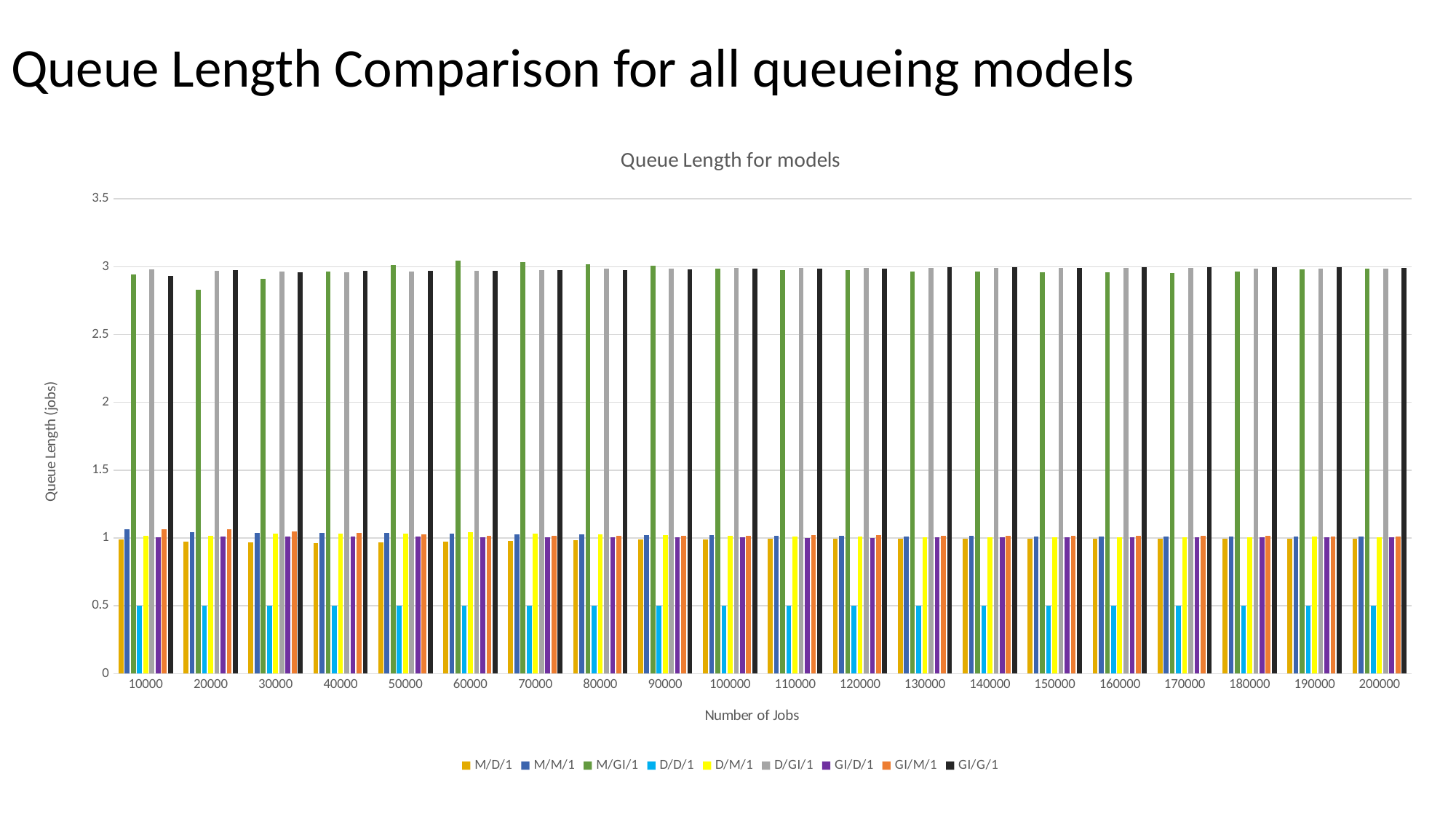

Queue Length Comparison for all queueing models

### Chart: Queue Length for models

| Category | M/D/1 | M/M/1 | M/GI/1 | D/D/1 | D/M/1 | D/GI/1 | GI/D/1 | GI/M/1 | GI/G/1 |
|---|---|---|---|---|---|---|---|---|---|
| 10000 | 0.986974 | 1.06623 | 2.94381 | 0.5 | 1.01354 | 2.9794 | 1.00533 | 1.06388 | 2.93105 |
| 20000 | 0.970566 | 1.0427 | 2.83233 | 0.5 | 1.01374 | 2.96794 | 1.00824 | 1.0639 | 2.97343 |
| 30000 | 0.96898 | 1.03943 | 2.91272 | 0.5 | 1.03082 | 2.96233 | 1.00966 | 1.04833 | 2.96098 |
| 40000 | 0.961819 | 1.03825 | 2.96436 | 0.5 | 1.03073 | 2.95704 | 1.01102 | 1.03884 | 2.96809 |
| 50000 | 0.968953 | 1.03826 | 3.00982 | 0.5 | 1.03252 | 2.96527 | 1.00887 | 1.02514 | 2.96706 |
| 60000 | 0.974793 | 1.03263 | 3.04335 | 0.5 | 1.04054 | 2.97059 | 1.0075 | 1.01664 | 2.97191 |
| 70000 | 0.977215 | 1.02899 | 3.03251 | 0.5 | 1.03257 | 2.97681 | 1.00693 | 1.01579 | 2.9731 |
| 80000 | 0.982419 | 1.02607 | 3.01682 | 0.5 | 1.02614 | 2.98537 | 1.00587 | 1.01572 | 2.9744 |
| 90000 | 0.988239 | 1.02304 | 3.00532 | 0.5 | 1.02362 | 2.98799 | 1.00371 | 1.01548 | 2.98016 |
| 100000 | 0.990367 | 1.01977 | 2.98533 | 0.5 | 1.01805 | 2.98907 | 1.00276 | 1.01694 | 2.9841 |
| 110000 | 0.993281 | 1.01723 | 2.97572 | 0.5 | 1.01198 | 2.99265 | 1.00186 | 1.01865 | 2.98409 |
| 120000 | 0.996364 | 1.01678 | 2.97674 | 0.5 | 1.00979 | 2.99019 | 1.00185 | 1.01837 | 2.98609 |
| 130000 | 0.996365 | 1.012 | 2.96269 | 0.5 | 1.00678 | 2.98974 | 1.00226 | 1.01736 | 2.99381 |
| 140000 | 0.996361 | 1.01296 | 2.96294 | 0.5 | 1.00366 | 2.9892 | 1.00248 | 1.01797 | 2.99378 |
| 150000 | 0.996032 | 1.01216 | 2.9615 | 0.5 | 1.004 | 2.99057 | 1.00259 | 1.01661 | 2.99199 |
| 160000 | 0.995364 | 1.01055 | 2.96135 | 0.5 | 1.00467 | 2.99018 | 1.00258 | 1.0167 | 2.99427 |
| 170000 | 0.996257 | 1.00977 | 2.95472 | 0.5 | 1.00377 | 2.99016 | 1.00272 | 1.01333 | 2.99665 |
| 180000 | 0.994425 | 1.00768 | 2.96279 | 0.5 | 1.00563 | 2.98748 | 1.00237 | 1.01333 | 2.99497 |
| 190000 | 0.992406 | 1.00948 | 2.97874 | 0.5 | 1.00768 | 2.98747 | 1.00248 | 1.01186 | 2.99602 |
| 200000 | 0.9927 | 1.01084 | 2.98479 | 0.5 | 1.00739 | 2.98739 | 1.00316 | 1.012 | 2.99268 |